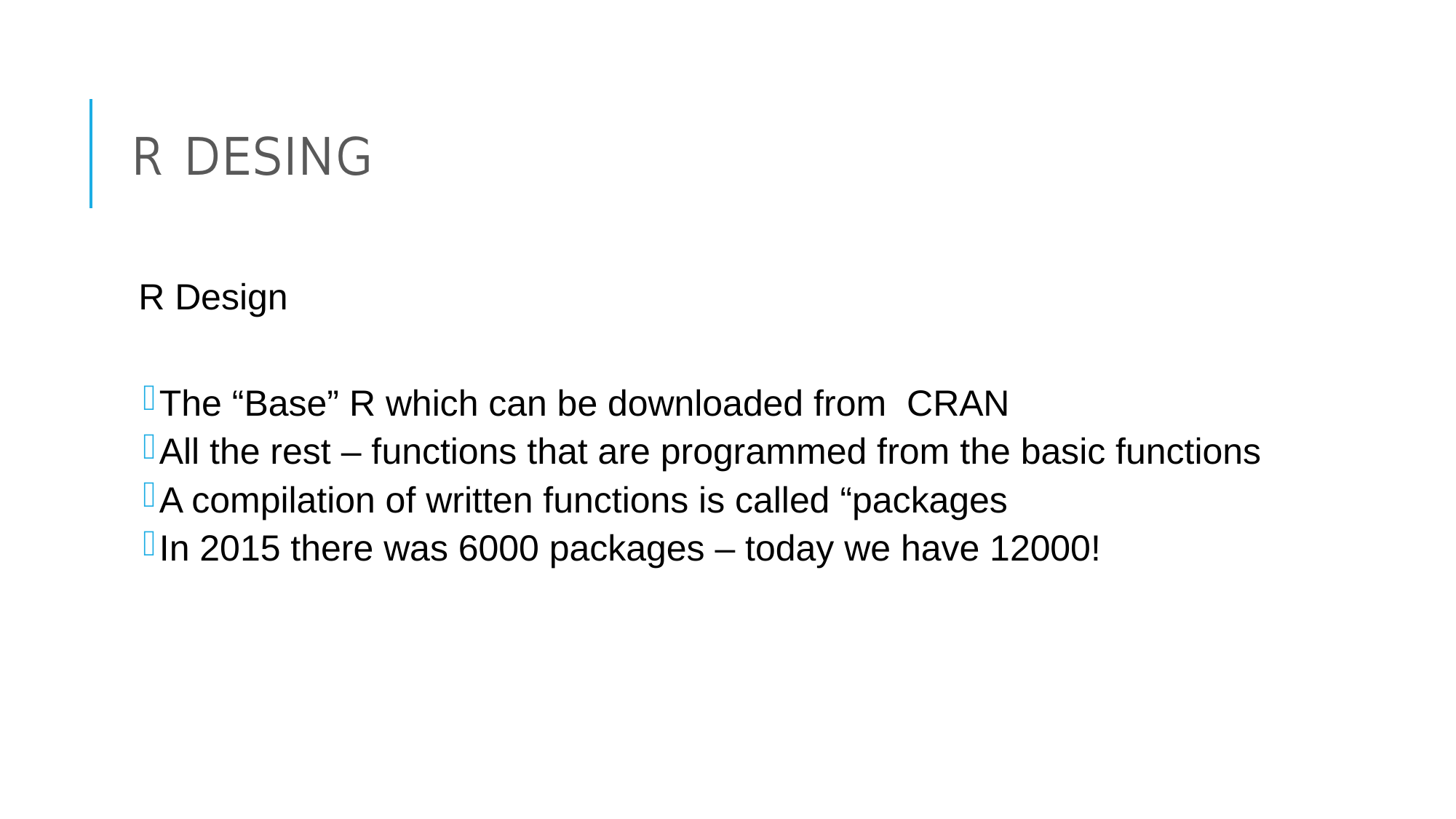

# R desing
R Design

The “Base” R which can be downloaded from  CRAN
All the rest – functions that are programmed from the basic functions
A compilation of written functions is called “packages
In 2015 there was 6000 packages – today we have 12000!